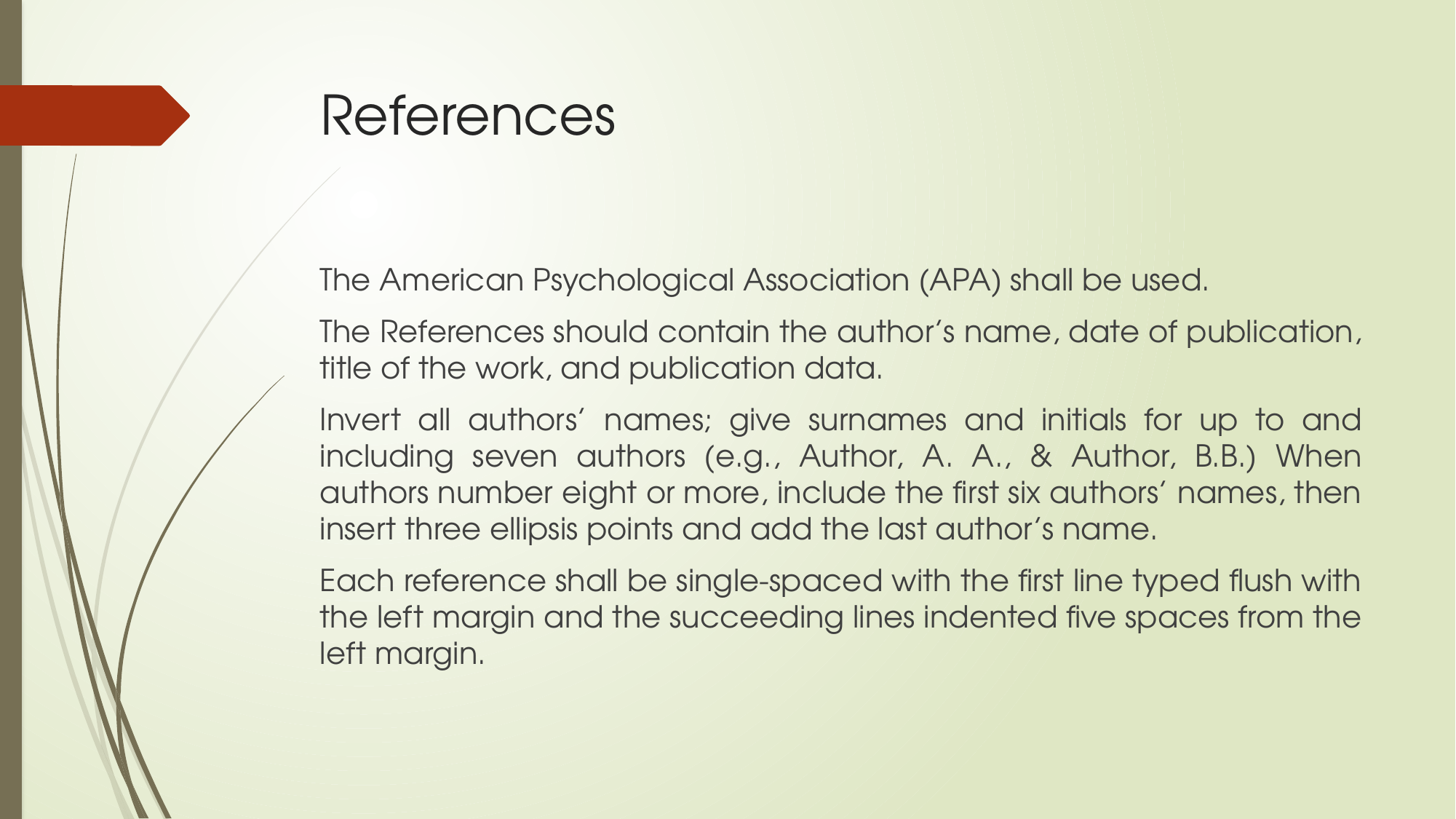

# References
The American Psychological Association (APA) shall be used.
The References should contain the author’s name, date of publication, title of the work, and publication data.
Invert all authors’ names; give surnames and initials for up to and including seven authors (e.g., Author, A. A., & Author, B.B.) When authors number eight or more, include the first six authors’ names, then insert three ellipsis points and add the last author’s name.
Each reference shall be single-spaced with the first line typed flush with the left margin and the succeeding lines indented five spaces from the left margin.